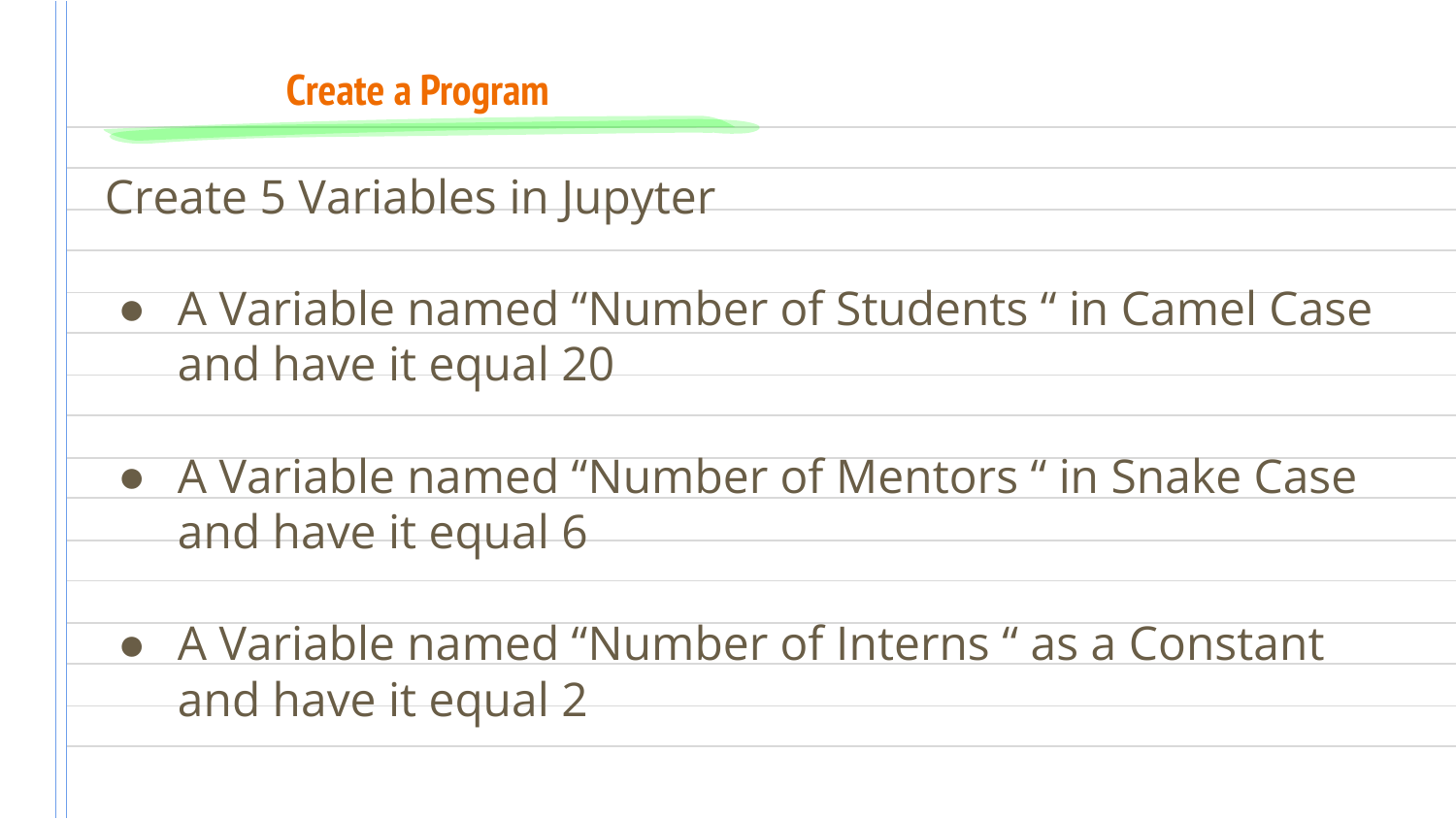

# Create a Program

Create 5 Variables in Jupyter

A Variable named “Number of Students “ in Camel Case and have it equal 20

A Variable named “Number of Mentors “ in Snake Case and have it equal 6

A Variable named “Number of Interns “ as a Constant and have it equal 2